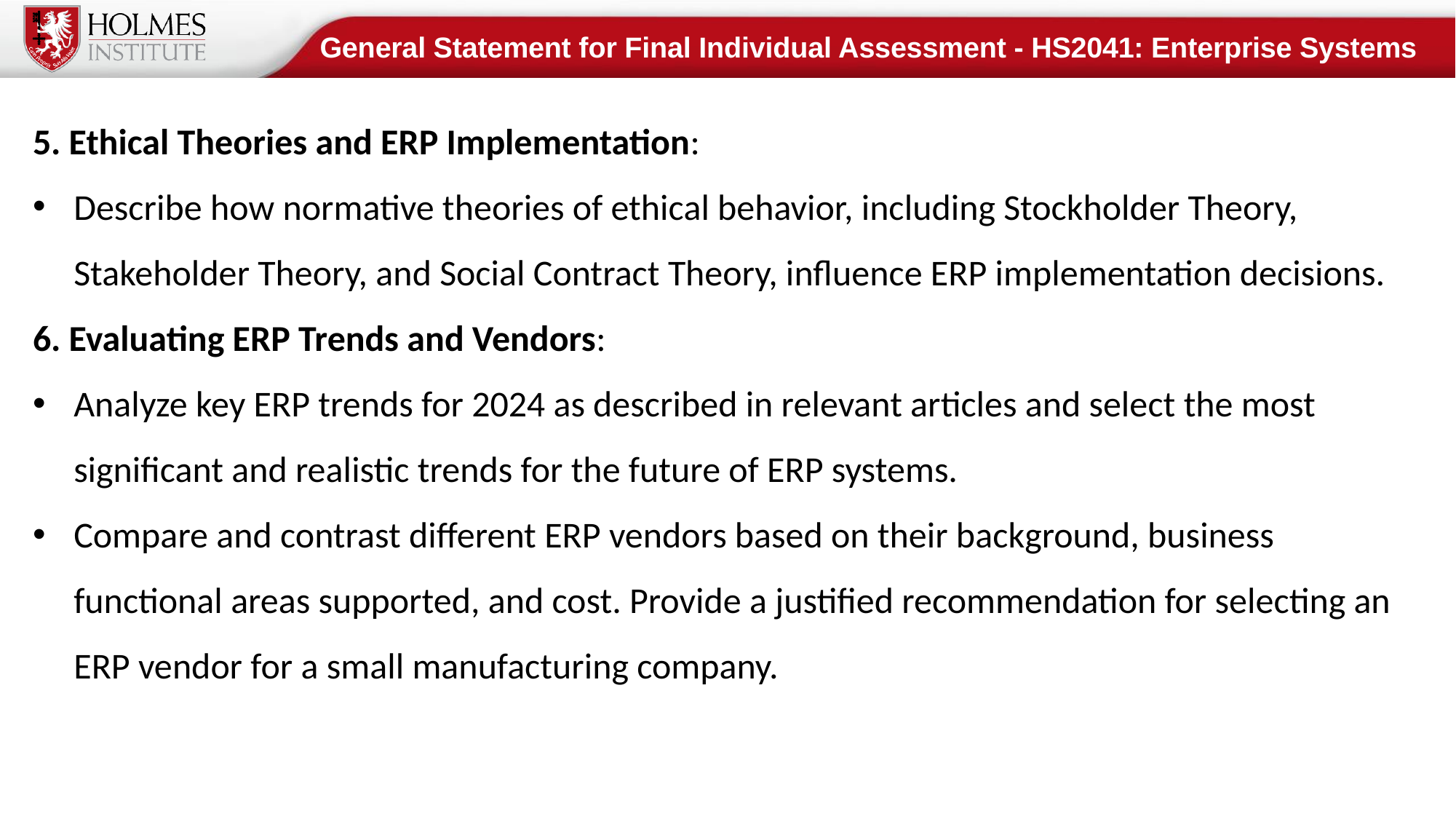

General Statement for Final Individual Assessment - HS2041: Enterprise Systems
5. Ethical Theories and ERP Implementation:
Describe how normative theories of ethical behavior, including Stockholder Theory, Stakeholder Theory, and Social Contract Theory, influence ERP implementation decisions.
6. Evaluating ERP Trends and Vendors:
Analyze key ERP trends for 2024 as described in relevant articles and select the most significant and realistic trends for the future of ERP systems.
Compare and contrast different ERP vendors based on their background, business functional areas supported, and cost. Provide a justified recommendation for selecting an ERP vendor for a small manufacturing company.